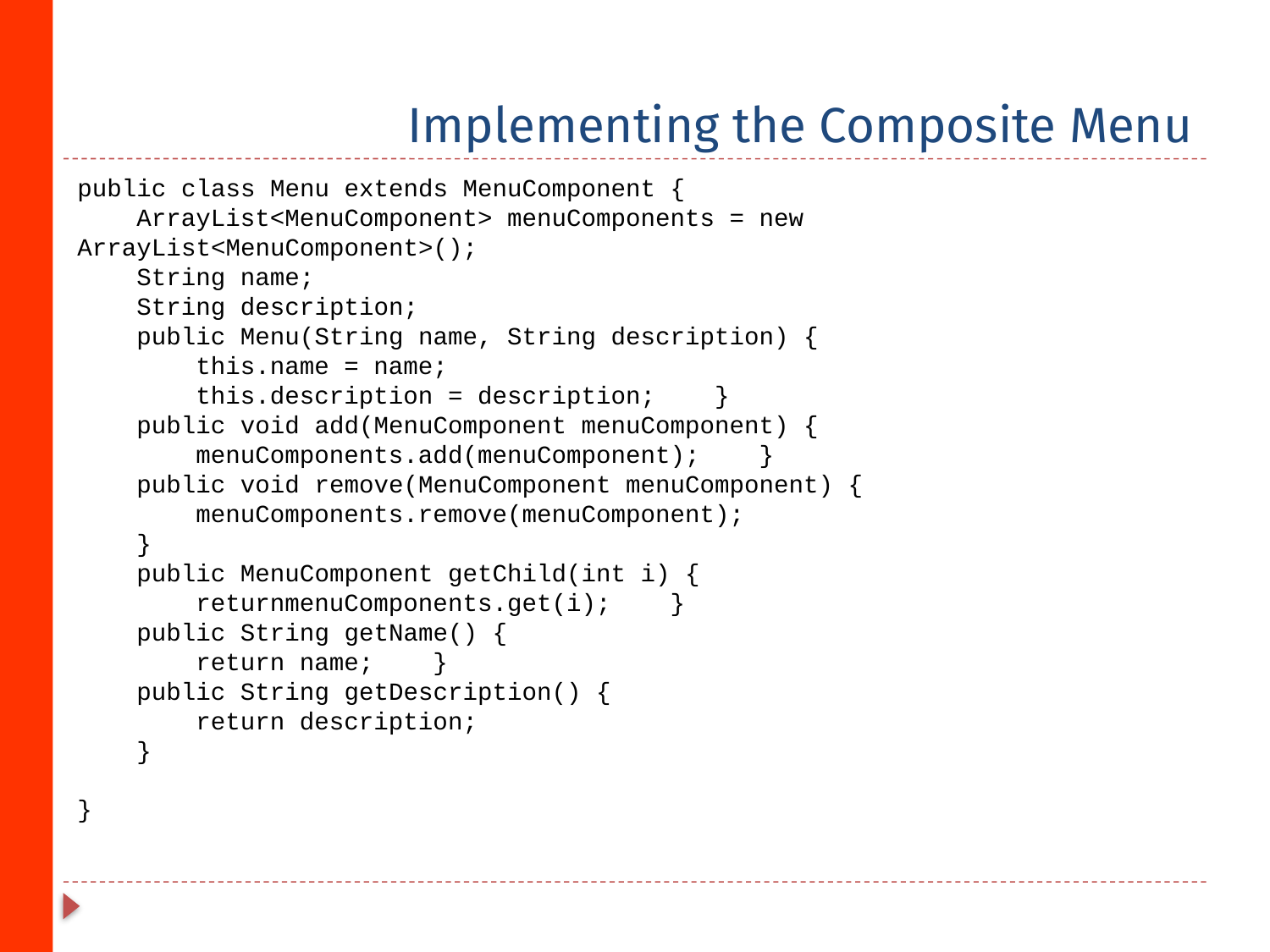

# Implementing the Composite Menu
public class Menu extends MenuComponent {
    ArrayList<MenuComponent> menuComponents = new ArrayList<MenuComponent>();
    String name;
    String description;
    public Menu(String name, String description) {
        this.name = name;
        this.description = description;    }
    public void add(MenuComponent menuComponent) {
        menuComponents.add(menuComponent);    }
    public void remove(MenuComponent menuComponent) {
        menuComponents.remove(menuComponent);
    }
    public MenuComponent getChild(int i) {
        returnmenuComponents.get(i);    }
    public String getName() {
        return name;    }
    public String getDescription() {
        return description;
    }

}